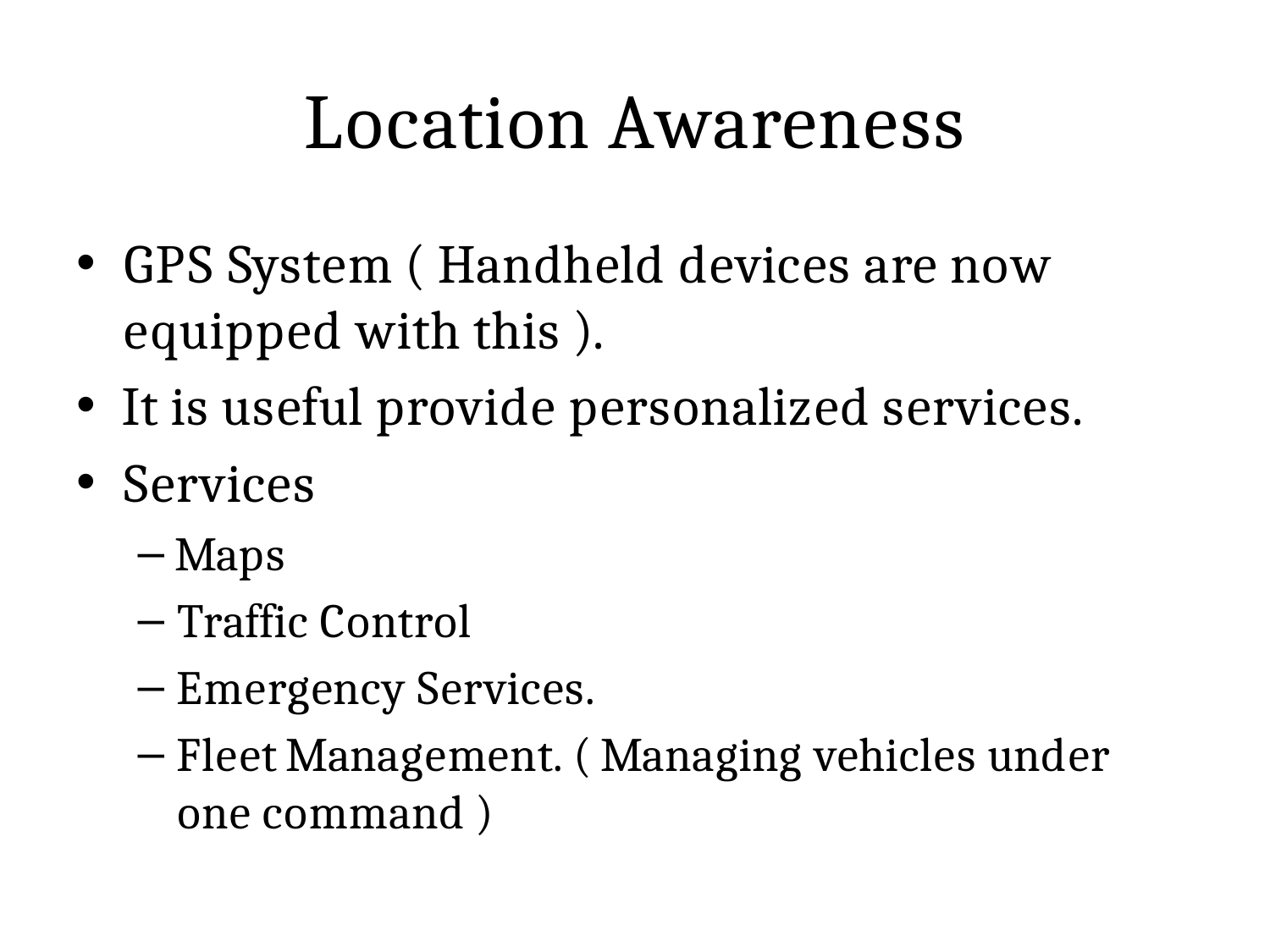

# Location Awareness
GPS System ( Handheld devices are now equipped with this ).
It is useful provide personalized services.
Services
Maps
Traffic Control
Emergency Services.
Fleet Management. ( Managing vehicles under one command )